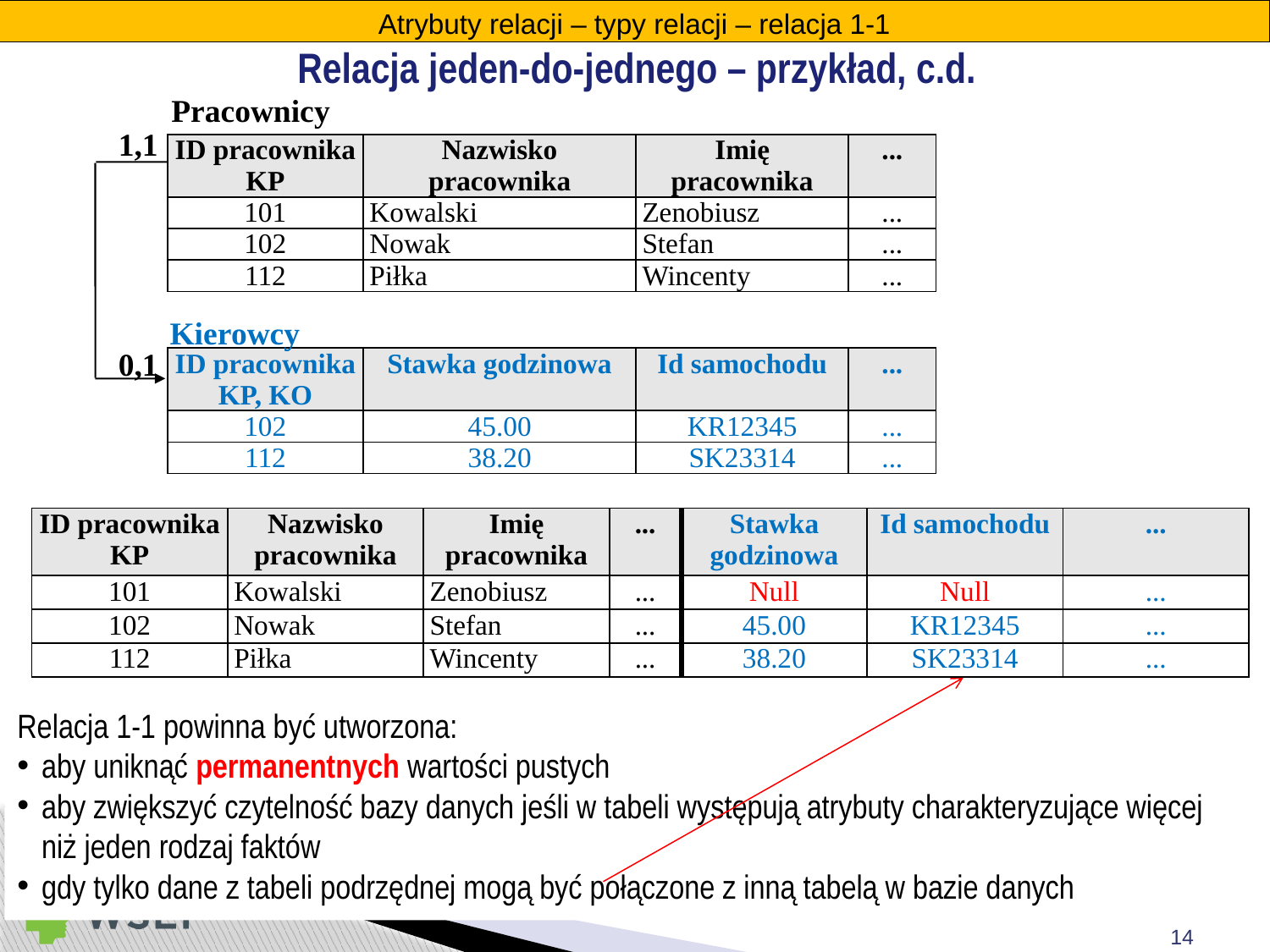

Atrybuty relacji – typy relacji – relacja 1-1
Relacja jeden-do-jednego – przykład, c.d.
Pracownicy
1,1
| ID pracownika KP | Nazwisko pracownika | Imię pracownika | ... |
| --- | --- | --- | --- |
| 101 | Kowalski | Zenobiusz | ... |
| 102 | Nowak | Stefan | ... |
| 112 | Piłka | Wincenty | ... |

Kierowcy
0,1
| ID pracownika KP, KO | Stawka godzinowa | Id samochodu | ... |
| --- | --- | --- | --- |
| 102 | 45.00 | KR12345 | ... |
| 112 | 38.20 | SK23314 | ... |

| ID pracownika KP | Nazwisko pracownika | Imię pracownika | ... | Stawka godzinowa | Id samochodu | ... |
| --- | --- | --- | --- | --- | --- | --- |
| 101 | Kowalski | Zenobiusz | ... | Null | Null | ... |
| 102 | Nowak | Stefan | ... | 45.00 | KR12345 | ... |
| 112 | Piłka | Wincenty | ... | 38.20 | SK23314 | ... |
Relacja 1-1 powinna być utworzona:
aby uniknąć permanentnych wartości pustych
aby zwiększyć czytelność bazy danych jeśli w tabeli występują atrybuty charakteryzujące więcej niż jeden rodzaj faktów
gdy tylko dane z tabeli podrzędnej mogą być połączone z inną tabelą w bazie danych

14